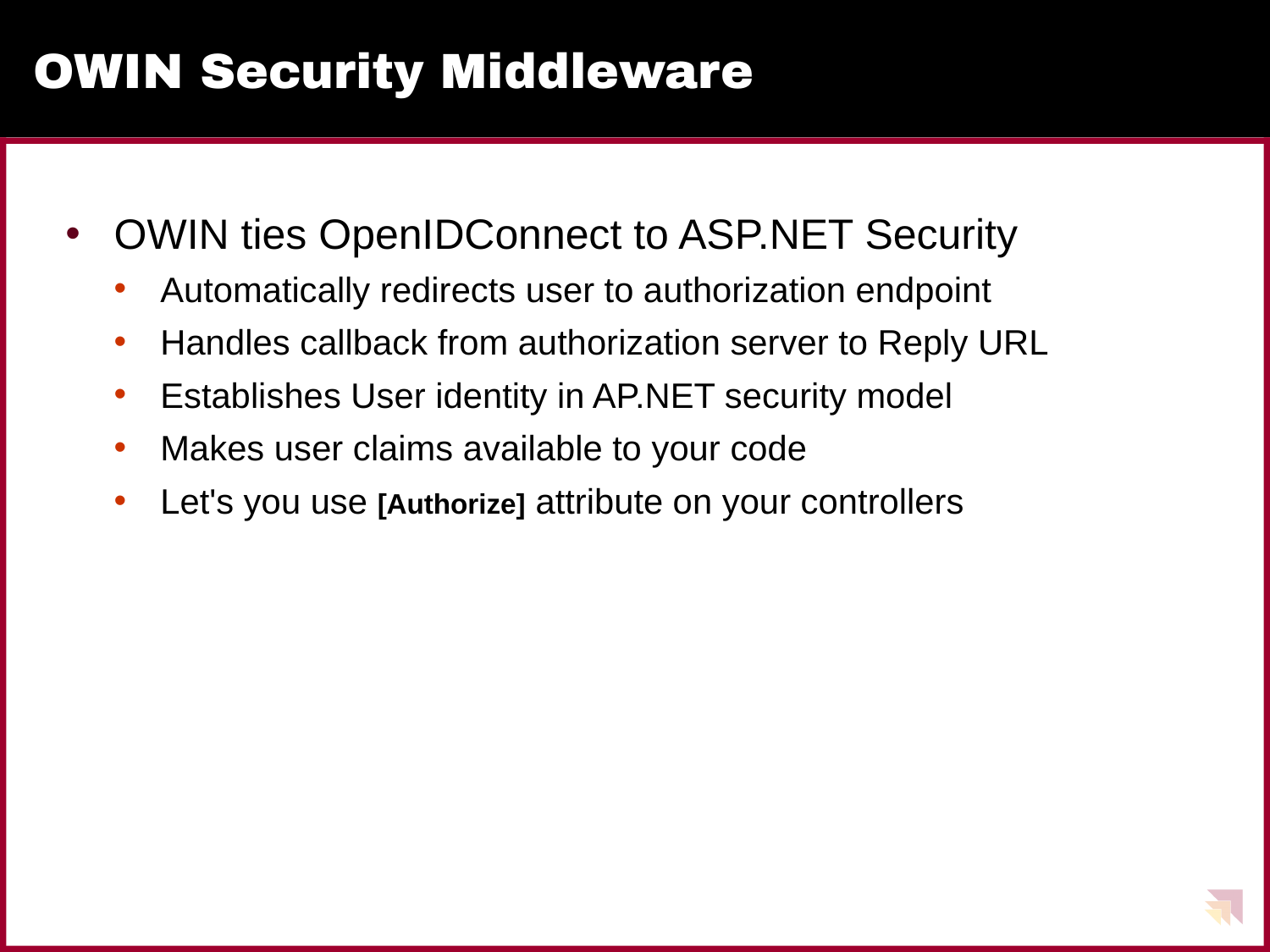

# OWIN Security Middleware
OWIN ties OpenIDConnect to ASP.NET Security
Automatically redirects user to authorization endpoint
Handles callback from authorization server to Reply URL
Establishes User identity in AP.NET security model
Makes user claims available to your code
Let's you use [Authorize] attribute on your controllers